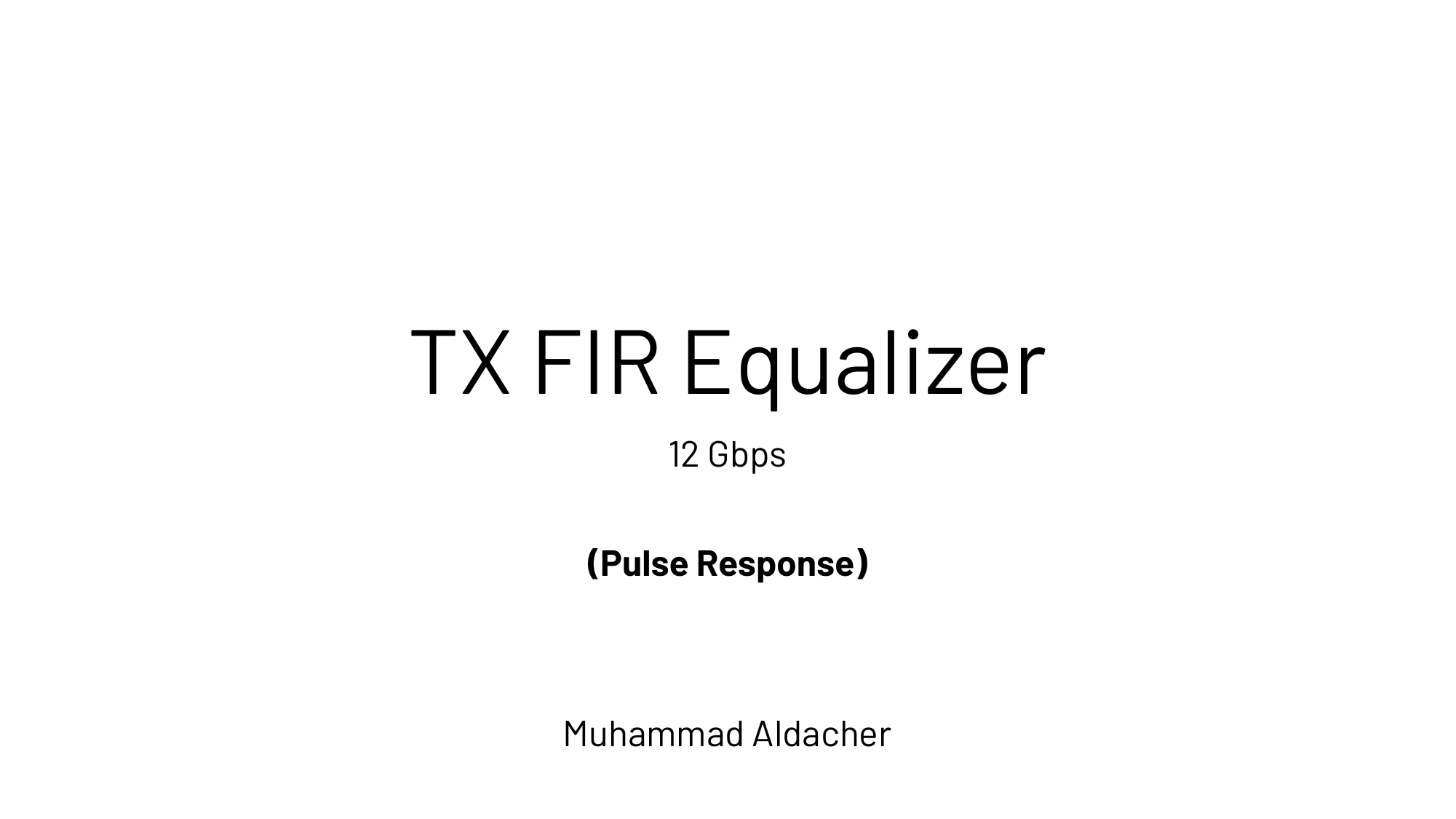

# TX FIR Equalizer
12 Gbps

(Pulse Response)
Muhammad Aldacher